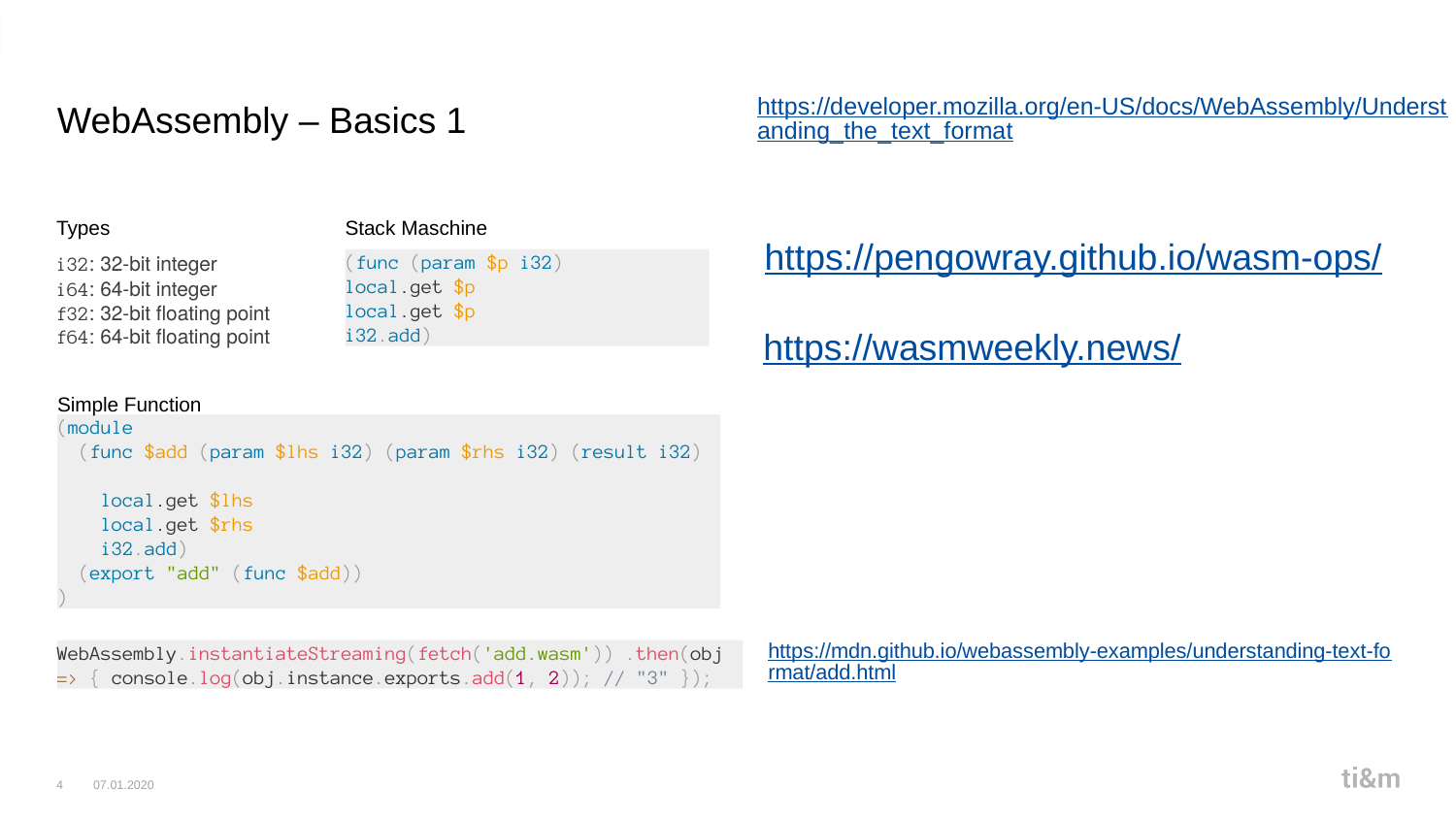

https://developer.mozilla.org/en-US/docs/WebAssembly/Understanding_the_text_format
# WebAssembly – Basics 1
Stack Maschine
Types
i32: 32-bit integer
i64: 64-bit integer
f32: 32-bit floating point
f64: 64-bit floating point
https://pengowray.github.io/wasm-ops/
(func (param $p i32)
local.get $p
local.get $p
i32.add)
https://wasmweekly.news/
Simple Function
(module
  (func $add (param $lhs i32) (param $rhs i32) (result i32)
    local.get $lhs
    local.get $rhs
    i32.add)
  (export "add" (func $add))
)
https://mdn.github.io/webassembly-examples/understanding-text-format/add.html
WebAssembly.instantiateStreaming(fetch('add.wasm')) .then(obj => { console.log(obj.instance.exports.add(1, 2)); // "3" });
4
07.01.2020